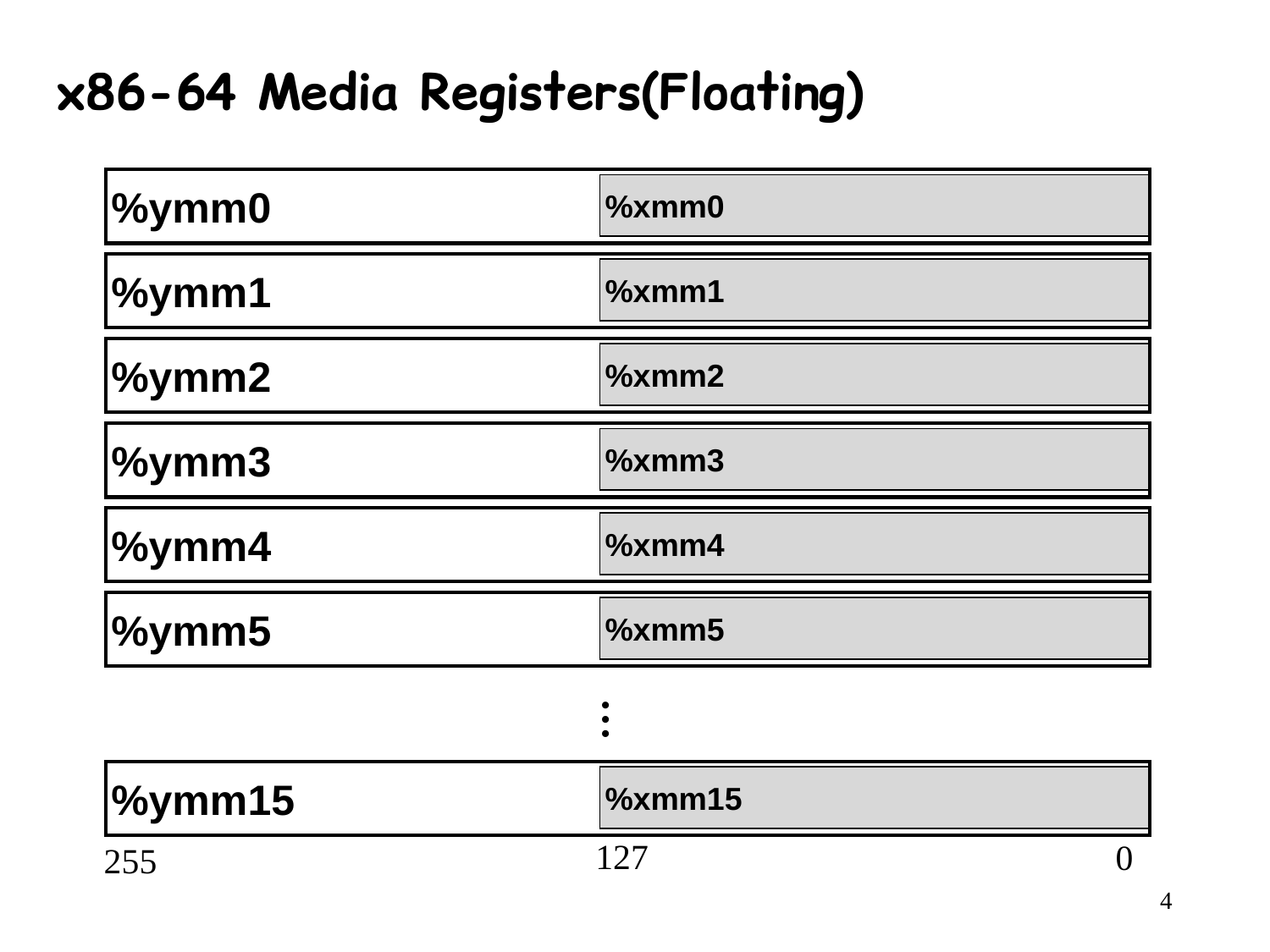

# x86-64 Media Registers(Floating)
%ymm0
%xmm0
%ymm1
%xmm1
%ymm2
%xmm2
%ymm3
%xmm3
%ymm4
%xmm4
%ymm5
%xmm5
…
%ymm15
%xmm15
127
0
255
4